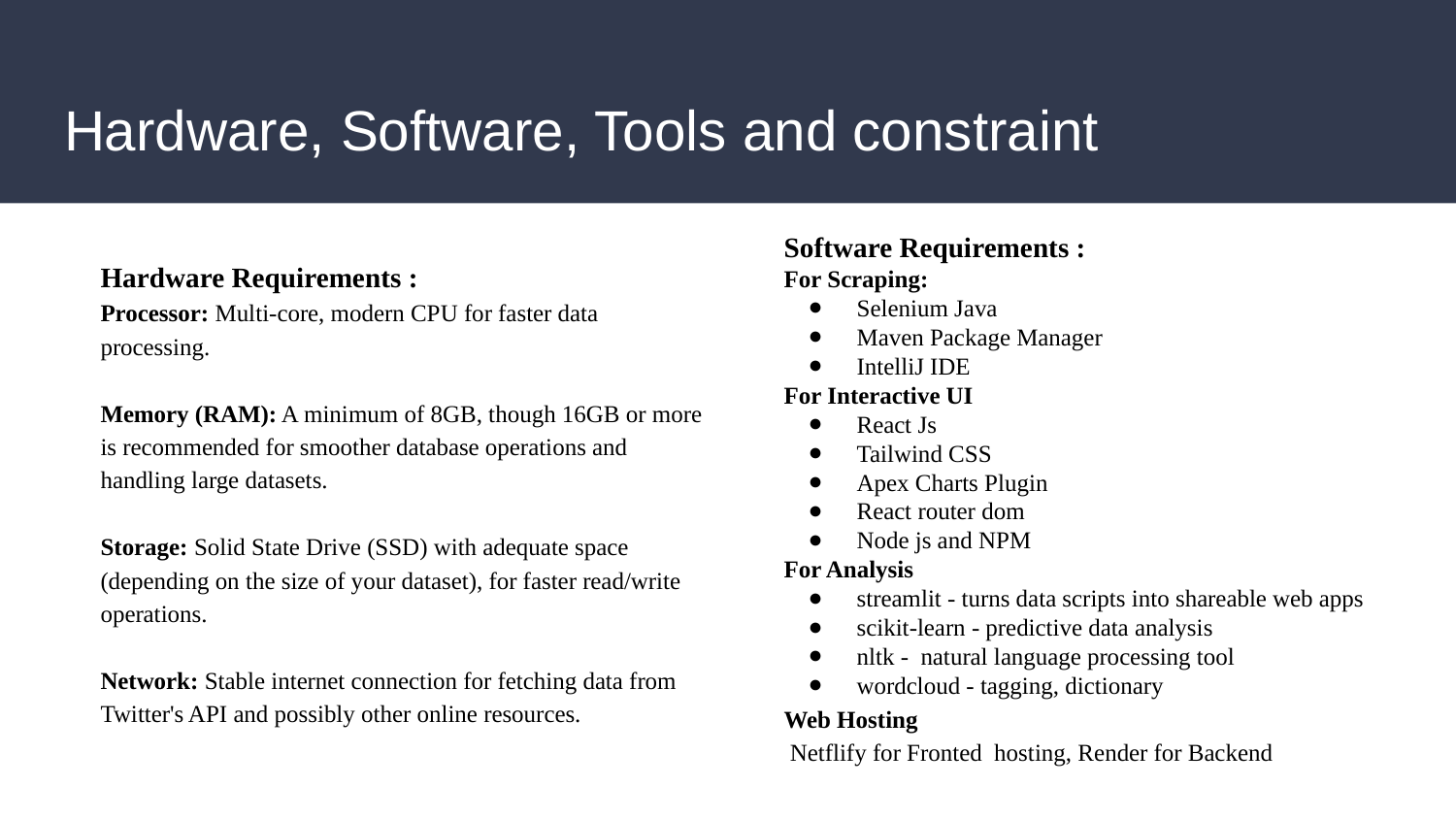

# Hardware, Software, Tools and constraint
Software Requirements :
For Scraping:
Selenium Java
Maven Package Manager
IntelliJ IDE
For Interactive UI
React Js
Tailwind CSS
Apex Charts Plugin
React router dom
Node js and NPM
For Analysis
streamlit - turns data scripts into shareable web apps
scikit-learn - predictive data analysis
nltk -  natural language processing tool
wordcloud - tagging, dictionary
Web Hosting
 Netflify for Fronted  hosting, Render for Backend

Hardware Requirements :
Processor: Multi-core, modern CPU for faster data processing.

Memory (RAM): A minimum of 8GB, though 16GB or more is recommended for smoother database operations and handling large datasets.

Storage: Solid State Drive (SSD) with adequate space (depending on the size of your dataset), for faster read/write operations.

Network: Stable internet connection for fetching data from Twitter's API and possibly other online resources.